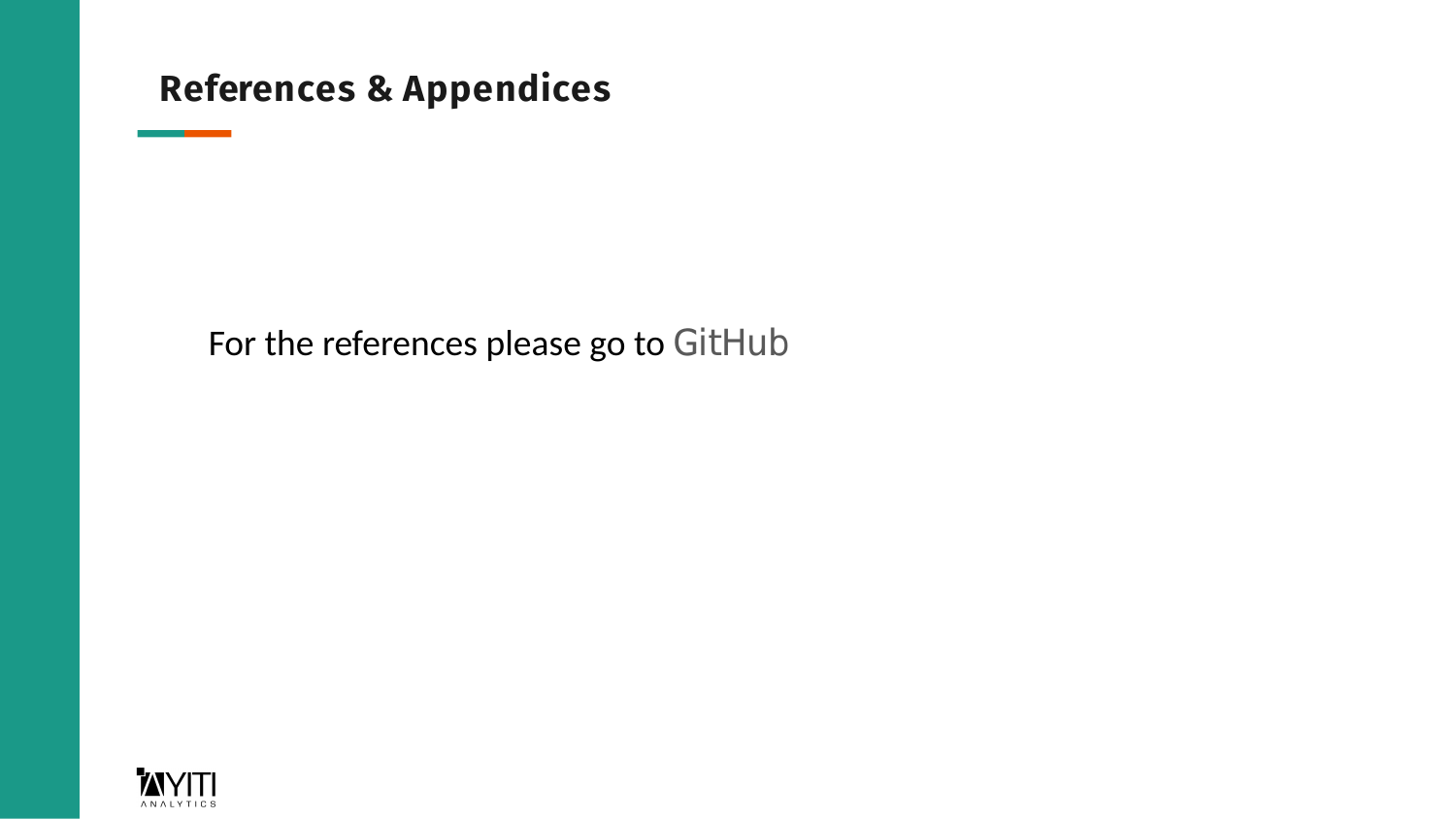

References & Appendices
For the references please go to GitHub